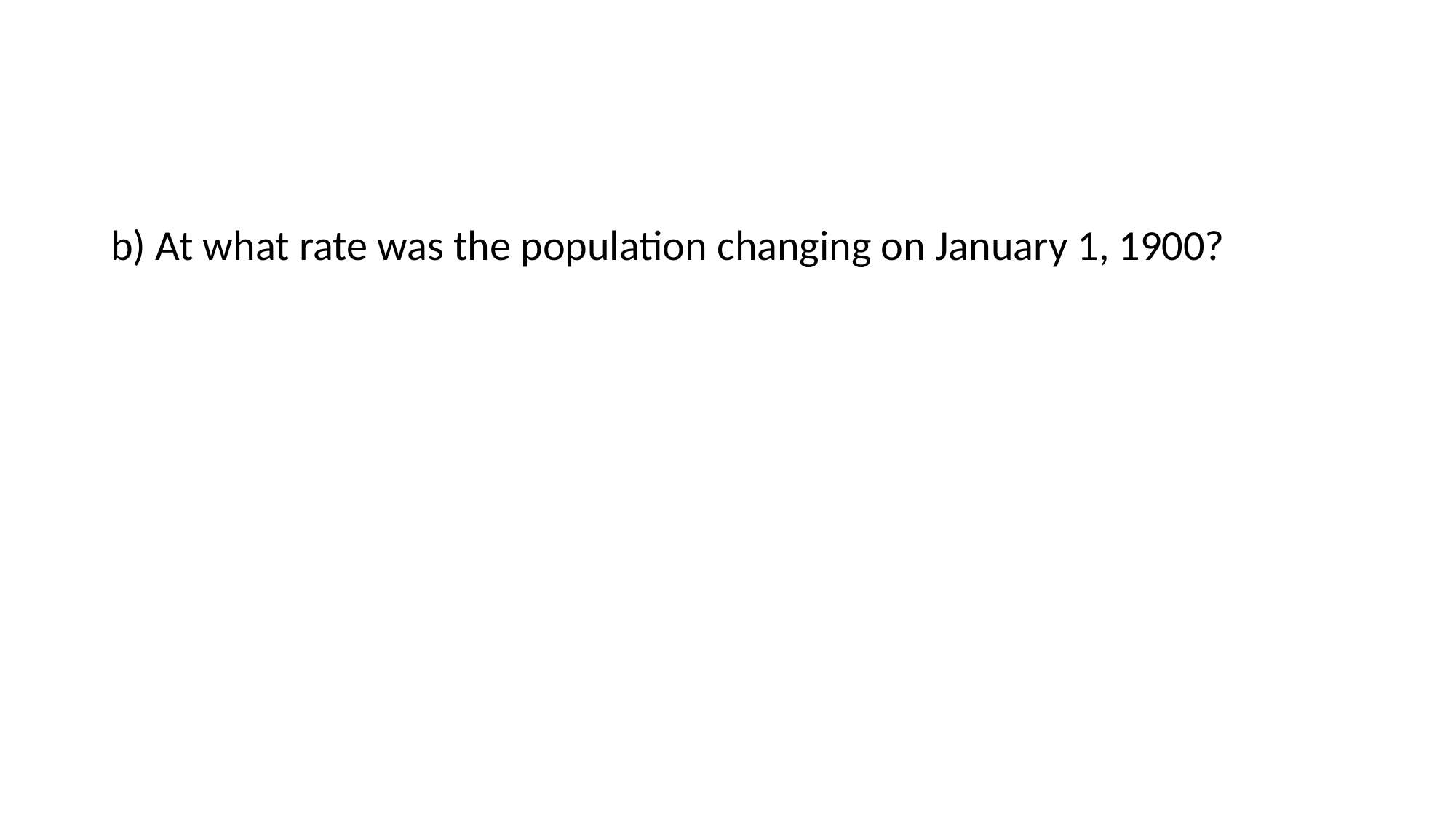

#
b) At what rate was the population changing on January 1, 1900?